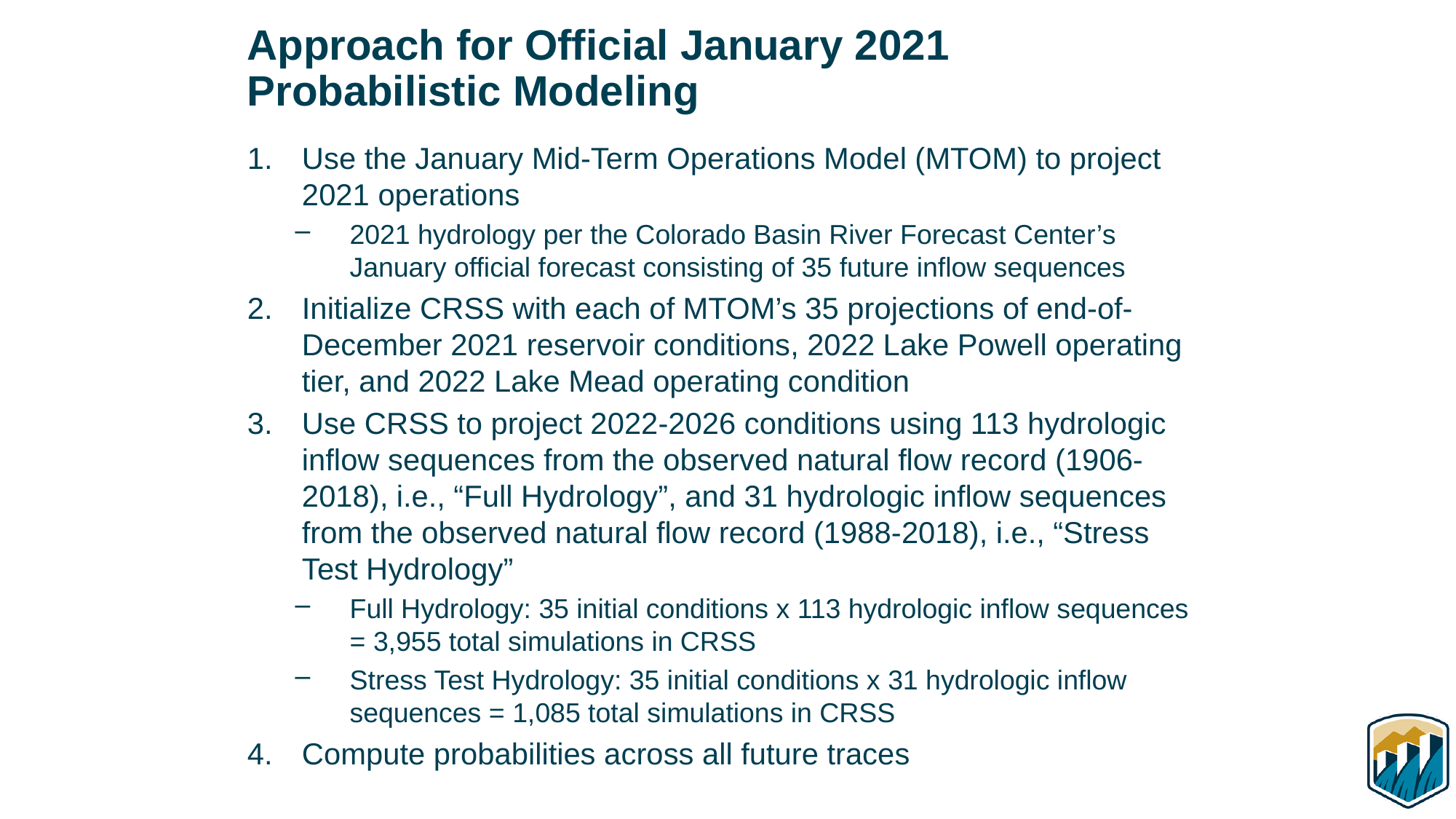

Approach for Official January 2021 Probabilistic Modeling
Use the January Mid-Term Operations Model (MTOM) to project 2021 operations
2021 hydrology per the Colorado Basin River Forecast Center’s January official forecast consisting of 35 future inflow sequences
Initialize CRSS with each of MTOM’s 35 projections of end-of-December 2021 reservoir conditions, 2022 Lake Powell operating tier, and 2022 Lake Mead operating condition
Use CRSS to project 2022-2026 conditions using 113 hydrologic inflow sequences from the observed natural flow record (1906-2018), i.e., “Full Hydrology”, and 31 hydrologic inflow sequences from the observed natural flow record (1988-2018), i.e., “Stress Test Hydrology”
Full Hydrology: 35 initial conditions x 113 hydrologic inflow sequences = 3,955 total simulations in CRSS
Stress Test Hydrology: 35 initial conditions x 31 hydrologic inflow sequences = 1,085 total simulations in CRSS
Compute probabilities across all future traces